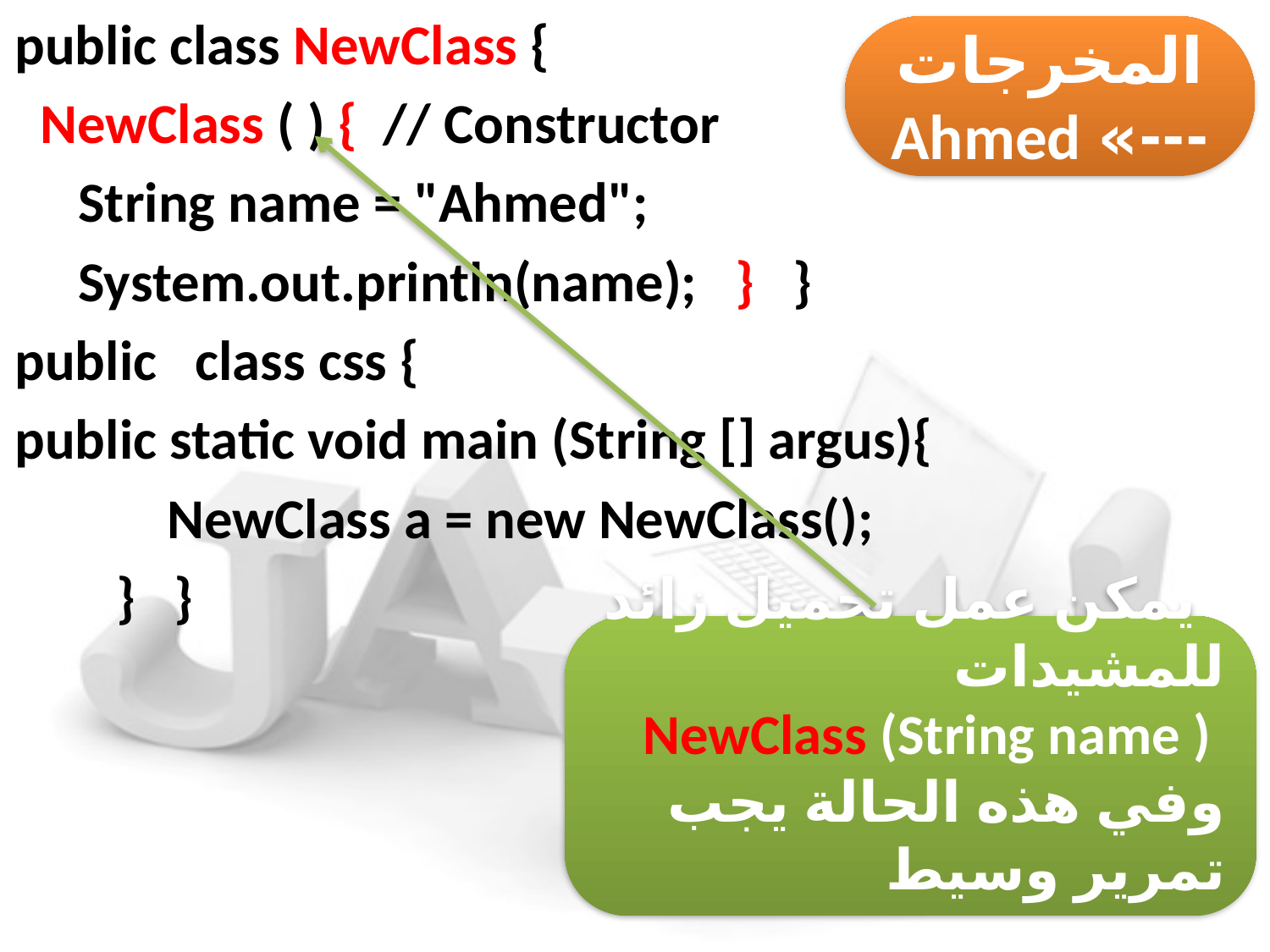

public class NewClass {
  NewClass ( ) {  // Constructor
     String name = "Ahmed";
     System.out.println(name);   }   }
public   class css {
public static void main (String [] argus){
            NewClass a = new NewClass();
        }   }
المخرجات ---» Ahmed
  يمكن عمل تحميل زائد للمشيدات
 NewClass (String name )
وفي هذه الحالة يجب تمرير وسيط